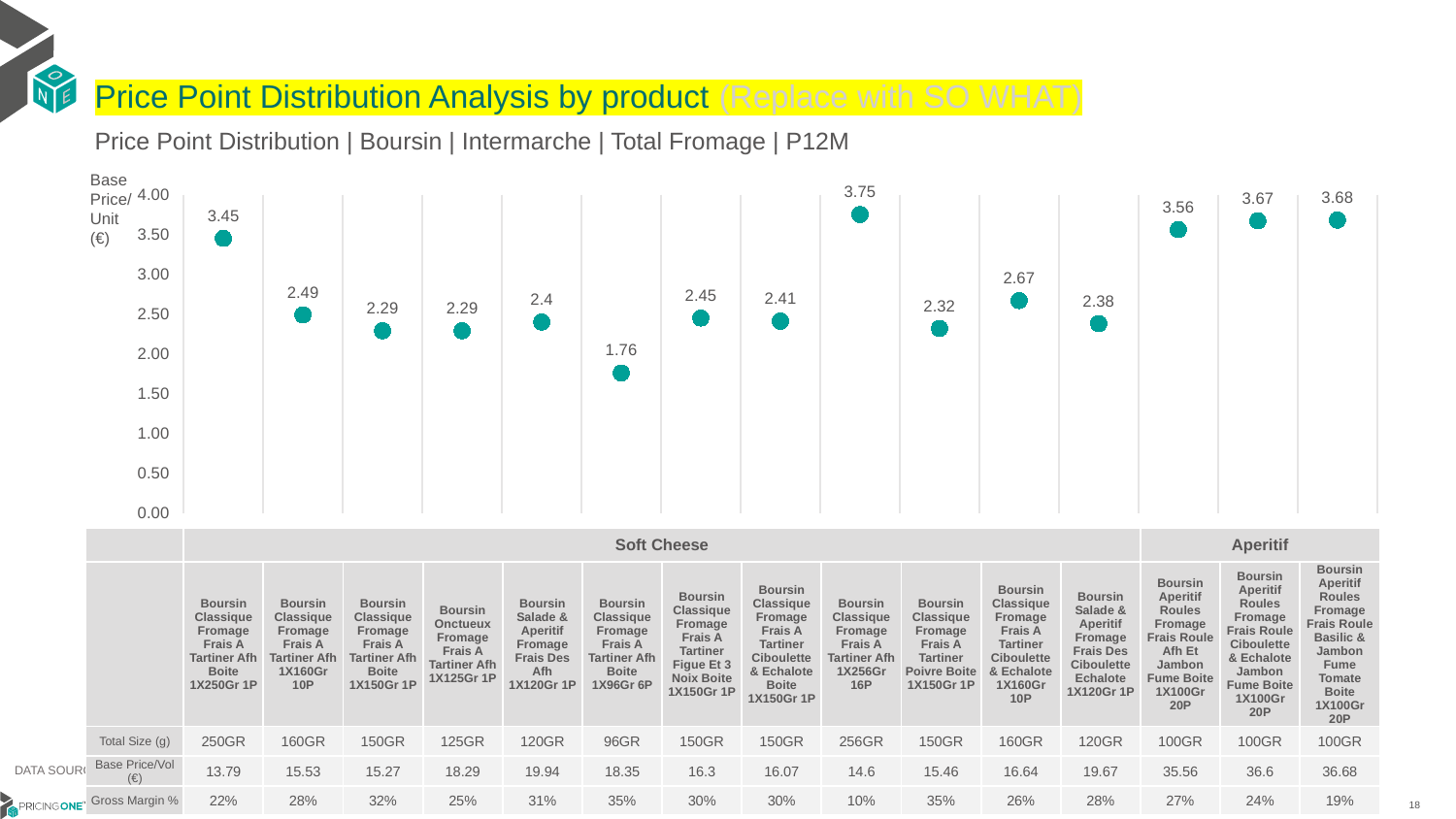

# Price Point Distribution Analysis by product (Replace with SO WHAT)
Price Point Distribution | Boursin | Intermarche | Total Fromage | P12M
Base Price/Unit (€)

### Chart

| Category | Base Price/Unit |
|---|---|
| Boursin Classique Fromage Frais A Tartiner Afh Boite 1X250Gr 1P | 3.45 |
| Boursin Classique Fromage Frais A Tartiner Afh 1X160Gr 10P | 2.49 |
| Boursin Classique Fromage Frais A Tartiner Afh Boite 1X150Gr 1P | 2.29 |
| Boursin Onctueux Fromage Frais A Tartiner Afh 1X125Gr 1P | 2.29 |
| Boursin Salade & Aperitif Fromage Frais Des Afh 1X120Gr 1P | 2.4 |
| Boursin Classique Fromage Frais A Tartiner Afh Boite 1X96Gr 6P | 1.76 |
| Boursin Classique Fromage Frais A Tartiner Figue Et 3 Noix Boite 1X150Gr 1P | 2.45 |
| Boursin Classique Fromage Frais A Tartiner Ciboulette & Echalote Boite 1X150Gr 1P | 2.41 |
| Boursin Classique Fromage Frais A Tartiner Afh 1X256Gr 16P | 3.75 |
| Boursin Classique Fromage Frais A Tartiner Poivre Boite 1X150Gr 1P | 2.32 |
| Boursin Classique Fromage Frais A Tartiner Ciboulette & Echalote 1X160Gr 10P | 2.67 |
| Boursin Salade & Aperitif Fromage Frais Des Ciboulette Echalote 1X120Gr 1P | 2.38 |
| Boursin Aperitif Roules Fromage Frais Roule Afh Et Jambon Fume Boite 1X100Gr 20P | 3.56 |
| Boursin Aperitif Roules Fromage Frais Roule Ciboulette & Echalote Jambon Fume Boite 1X100Gr 20P | 3.67 |
| Boursin Aperitif Roules Fromage Frais Roule Basilic & Jambon Fume Tomate Boite 1X100Gr 20P | 3.68 |
|  | Soft Cheese | Soft Cheese | Soft Cheese | Soft Cheese | Soft Cheese | Soft Cheese | Soft Cheese | Soft Cheese | Soft Cheese | Soft Cheese | Soft Cheese | Soft Cheese | Aperitif | Aperitif | Aperitif |
| --- | --- | --- | --- | --- | --- | --- | --- | --- | --- | --- | --- | --- | --- | --- | --- |
|  | Boursin Classique Fromage Frais A Tartiner Afh Boite 1X250Gr 1P | Boursin Classique Fromage Frais A Tartiner Afh 1X160Gr 10P | Boursin Classique Fromage Frais A Tartiner Afh Boite 1X150Gr 1P | Boursin Onctueux Fromage Frais A Tartiner Afh 1X125Gr 1P | Boursin Salade & Aperitif Fromage Frais Des Afh 1X120Gr 1P | Boursin Classique Fromage Frais A Tartiner Afh Boite 1X96Gr 6P | Boursin Classique Fromage Frais A Tartiner Figue Et 3 Noix Boite 1X150Gr 1P | Boursin Classique Fromage Frais A Tartiner Ciboulette & Echalote Boite 1X150Gr 1P | Boursin Classique Fromage Frais A Tartiner Afh 1X256Gr 16P | Boursin Classique Fromage Frais A Tartiner Poivre Boite 1X150Gr 1P | Boursin Classique Fromage Frais A Tartiner Ciboulette & Echalote 1X160Gr 10P | Boursin Salade & Aperitif Fromage Frais Des Ciboulette Echalote 1X120Gr 1P | Boursin Aperitif Roules Fromage Frais Roule Afh Et Jambon Fume Boite 1X100Gr 20P | Boursin Aperitif Roules Fromage Frais Roule Ciboulette & Echalote Jambon Fume Boite 1X100Gr 20P | Boursin Aperitif Roules Fromage Frais Roule Basilic & Jambon Fume Tomate Boite 1X100Gr 20P |
| Total Size (g) | 250GR | 160GR | 150GR | 125GR | 120GR | 96GR | 150GR | 150GR | 256GR | 150GR | 160GR | 120GR | 100GR | 100GR | 100GR |
| Base Price/Vol (€) | 13.79 | 15.53 | 15.27 | 18.29 | 19.94 | 18.35 | 16.3 | 16.07 | 14.6 | 15.46 | 16.64 | 19.67 | 35.56 | 36.6 | 36.68 |
| Gross Margin % | 22% | 28% | 32% | 25% | 31% | 35% | 30% | 30% | 10% | 35% | 26% | 28% | 27% | 24% | 19% |
DATA SOURCE: Trade Panel/Retailer Data | July 2025
9/14/2025
18